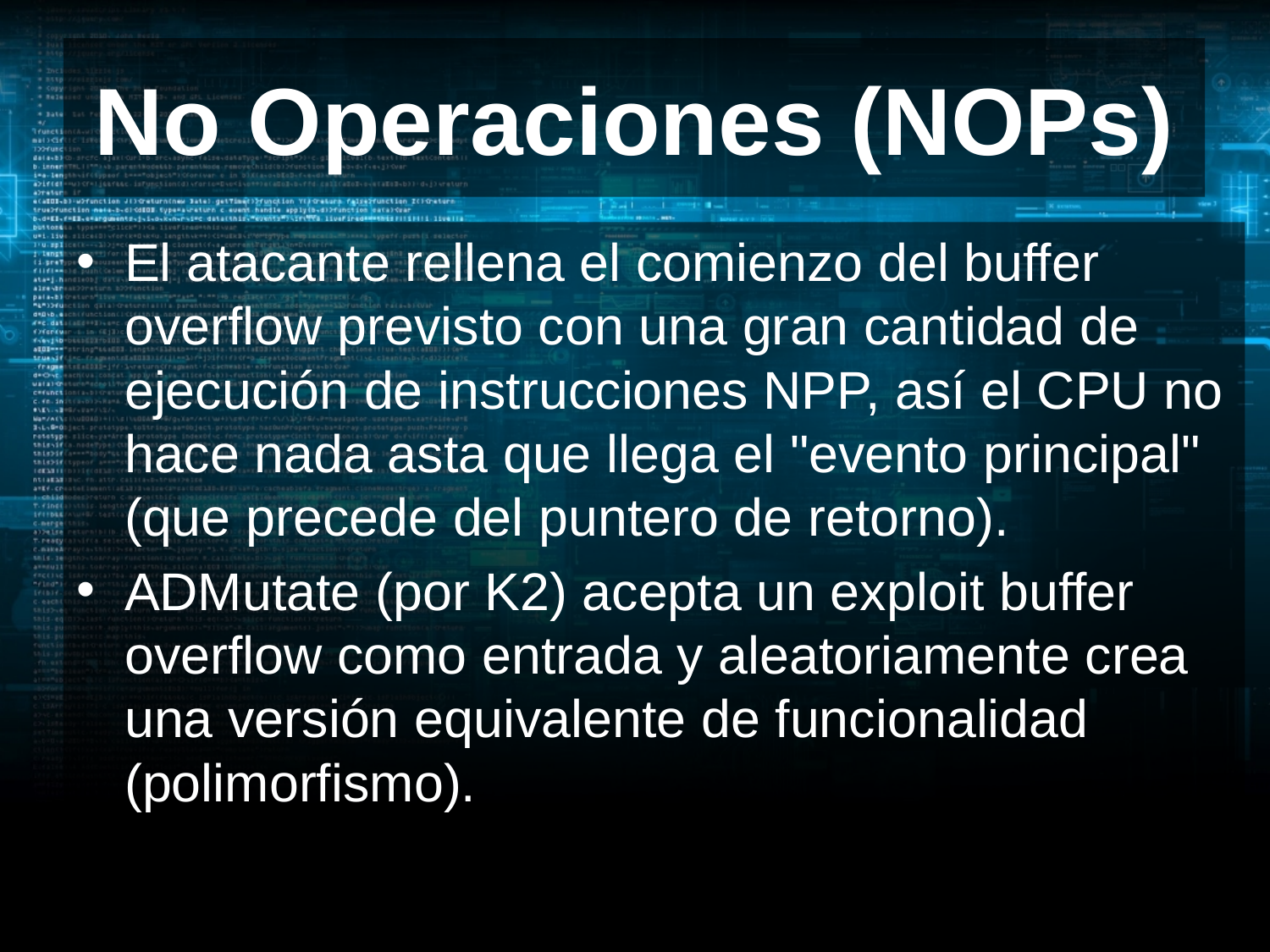

# No Operaciones (NOPs)
El atacante rellena el comienzo del buffer overflow previsto con una gran cantidad de ejecución de instrucciones NPP, así el CPU no hace nada asta que llega el "evento principal" (que precede del puntero de retorno).
ADMutate (por K2) acepta un exploit buffer overflow como entrada y aleatoriamente crea una versión equivalente de funcionalidad (polimorfismo).